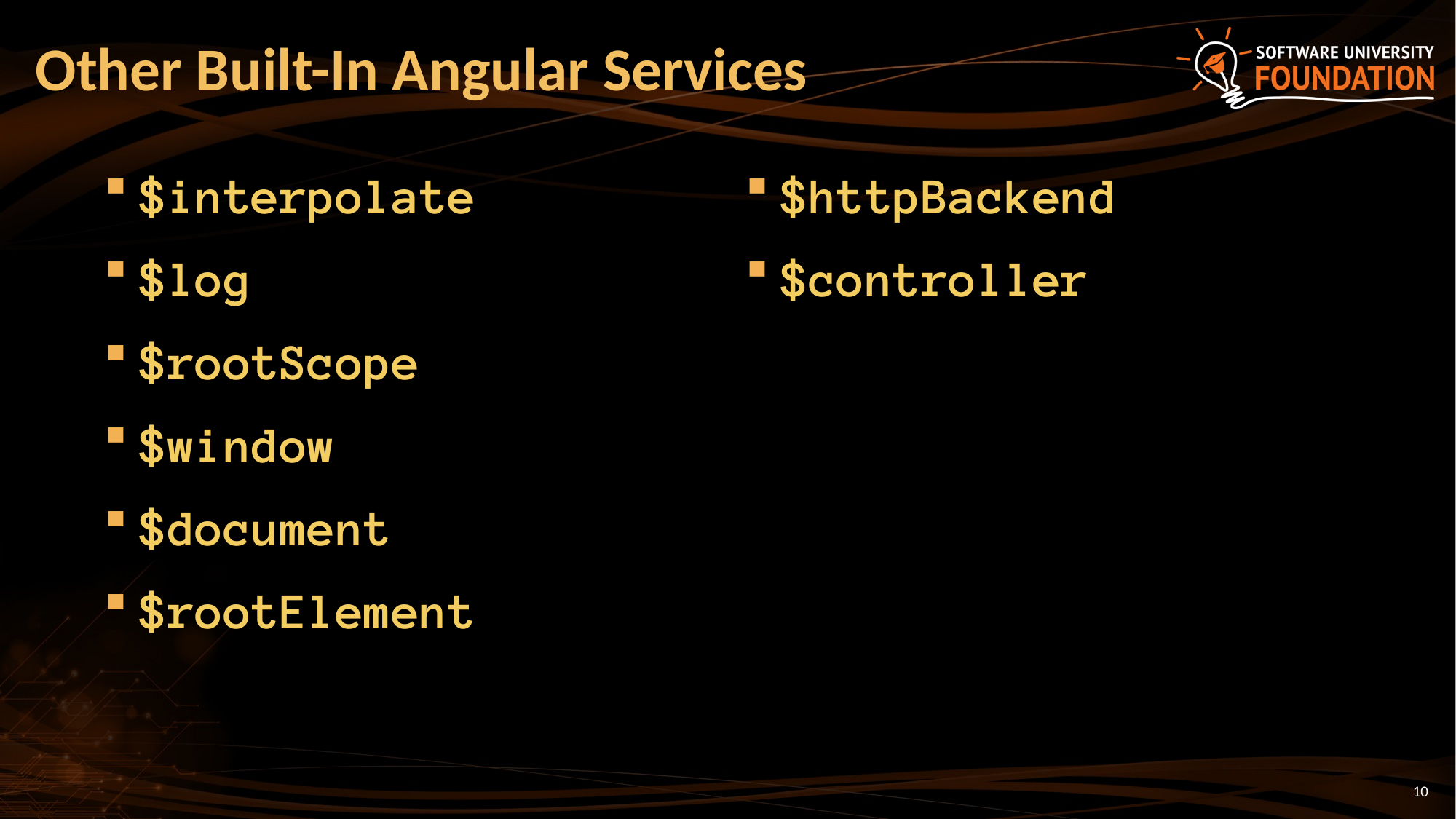

# Other Built-In Angular Services
$httpBackend
$controller
$interpolate
$log
$rootScope
$window
$document
$rootElement
10